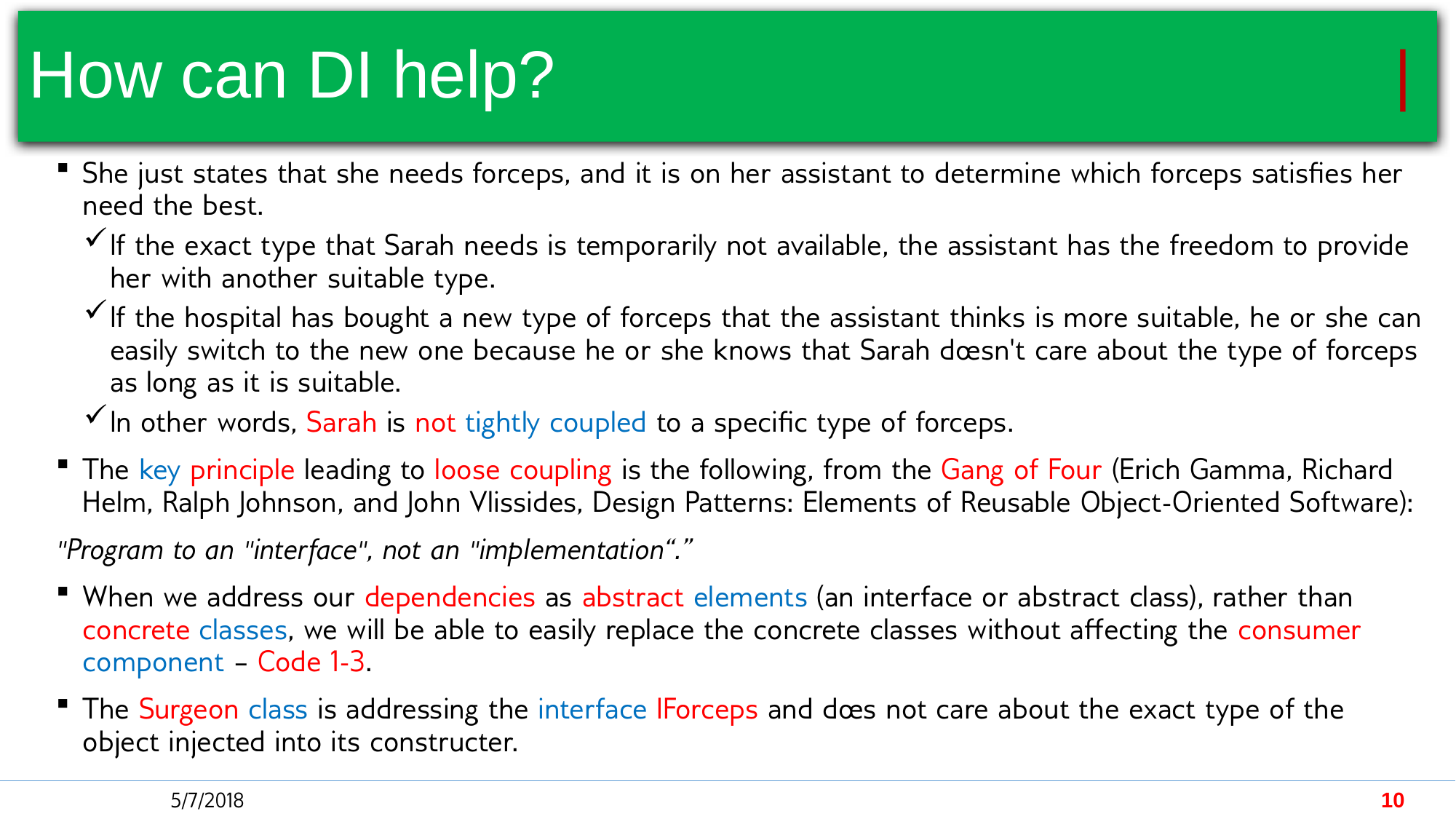

# How can DI help?							   	   |
She just states that she needs forceps, and it is on her assistant to determine which forceps satisfies her need the best.
If the exact type that Sarah needs is temporarily not available, the assistant has the freedom to provide her with another suitable type.
If the hospital has bought a new type of forceps that the assistant thinks is more suitable, he or she can easily switch to the new one because he or she knows that Sarah doesn't care about the type of forceps as long as it is suitable.
In other words, Sarah is not tightly coupled to a specific type of forceps.
The key principle leading to loose coupling is the following, from the Gang of Four (Erich Gamma, Richard Helm, Ralph Johnson, and John Vlissides, Design Patterns: Elements of Reusable Object-Oriented Software):
	"Program to an "interface", not an "implementation“.”
When we address our dependencies as abstract elements (an interface or abstract class), rather than concrete classes, we will be able to easily replace the concrete classes without affecting the consumer component – Code 1-3.
The Surgeon class is addressing the interface IForceps and does not care about the exact type of the object injected into its constructer.
5/7/2018
10